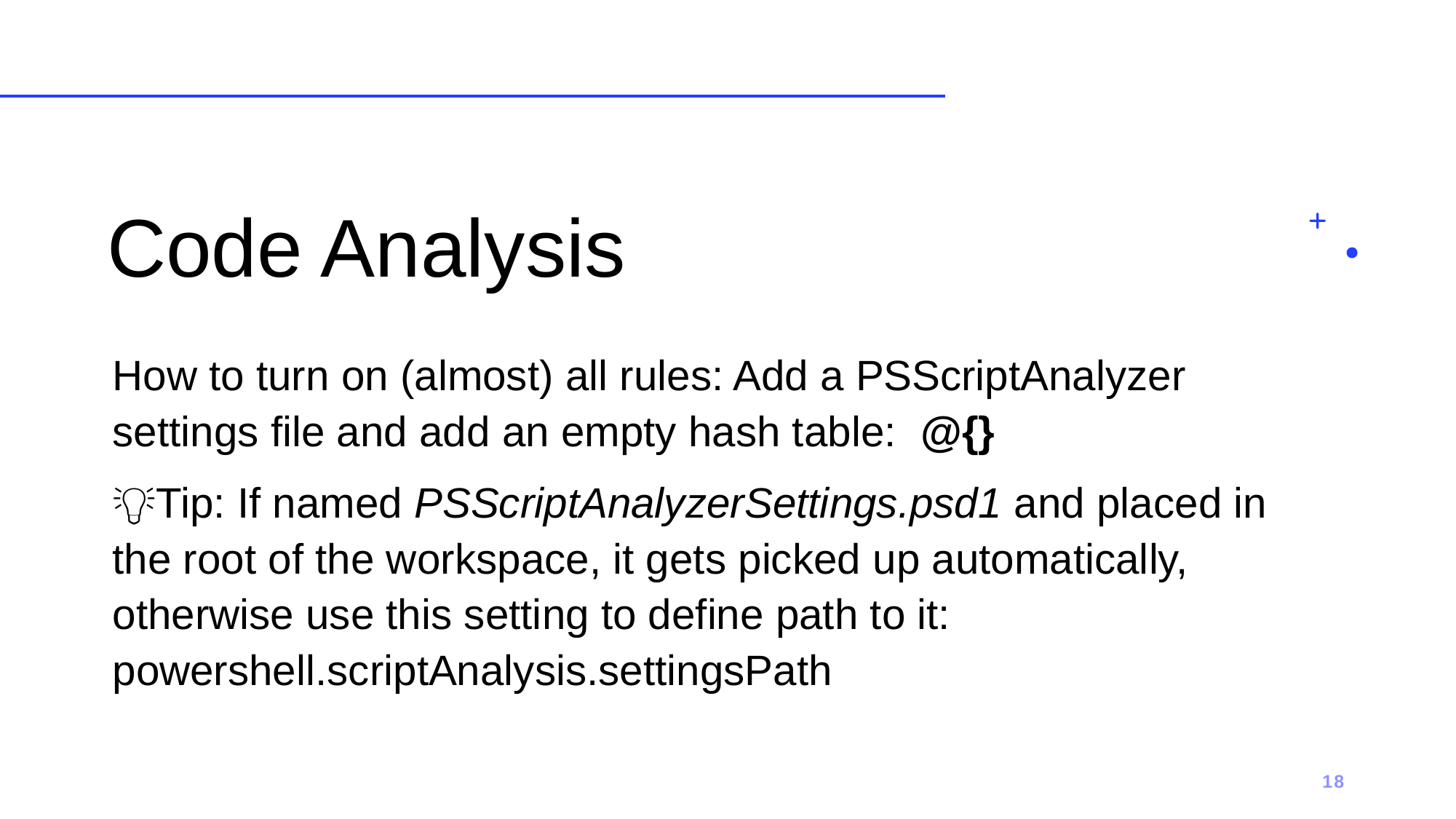

# Code Analysis
How to turn on (almost) all rules: Add a PSScriptAnalyzer settings file and add an empty hash table:  @{}
💡Tip: If named PSScriptAnalyzerSettings.psd1 and placed in the root of the workspace, it gets picked up automatically, otherwise use this setting to define path to it: powershell.scriptAnalysis.settingsPath

18